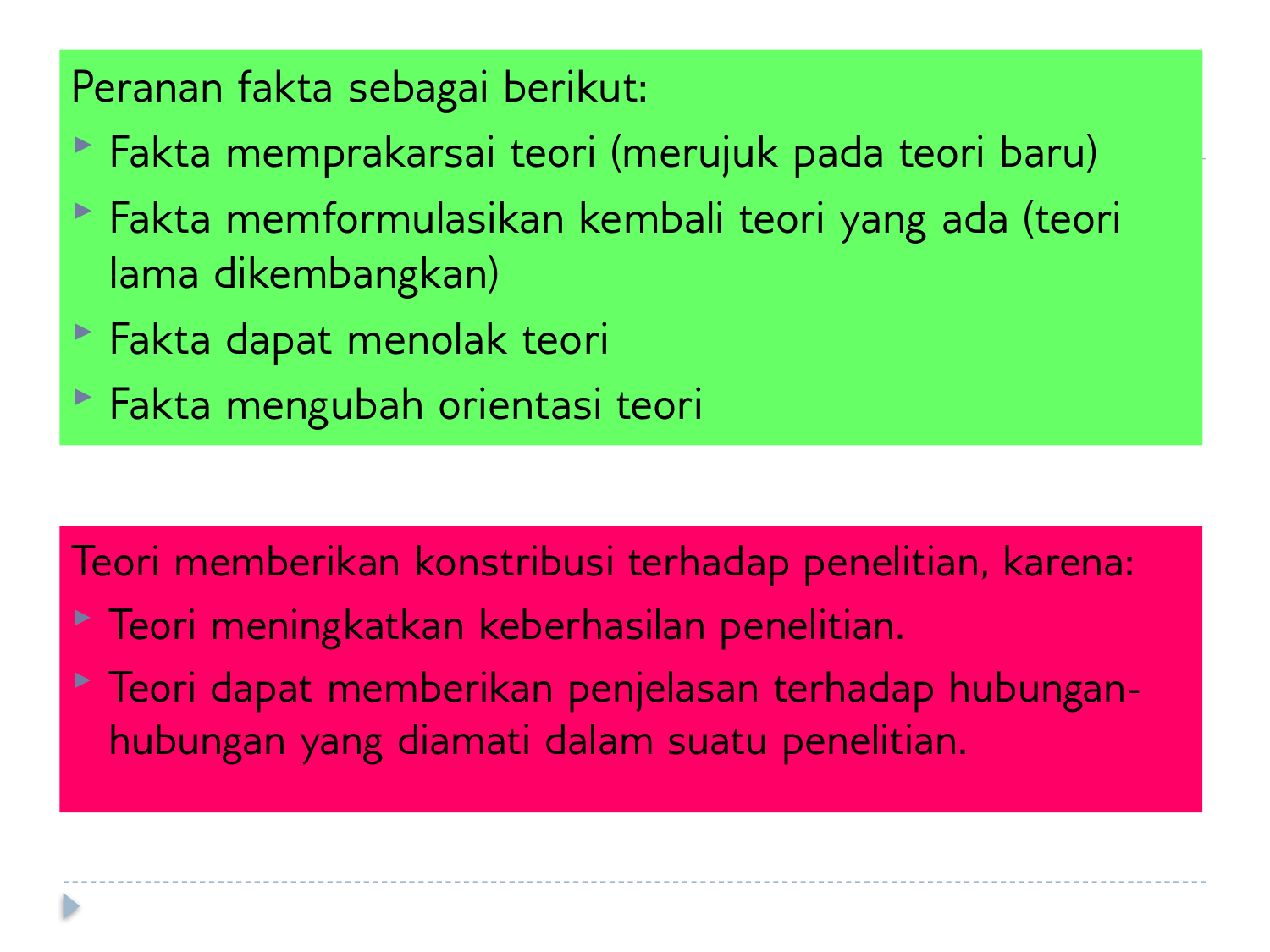

Peranan fakta sebagai berikut:
Fakta memprakarsai teori (merujuk pada teori baru)
Fakta memformulasikan kembali teori yang ada (teori lama dikembangkan)
Fakta dapat menolak teori
Fakta mengubah orientasi teori

Teori memberikan konstribusi terhadap penelitian, karena:
Teori meningkatkan keberhasilan penelitian.
Teori dapat memberikan penjelasan terhadap hubungan-hubungan yang diamati dalam suatu penelitian.